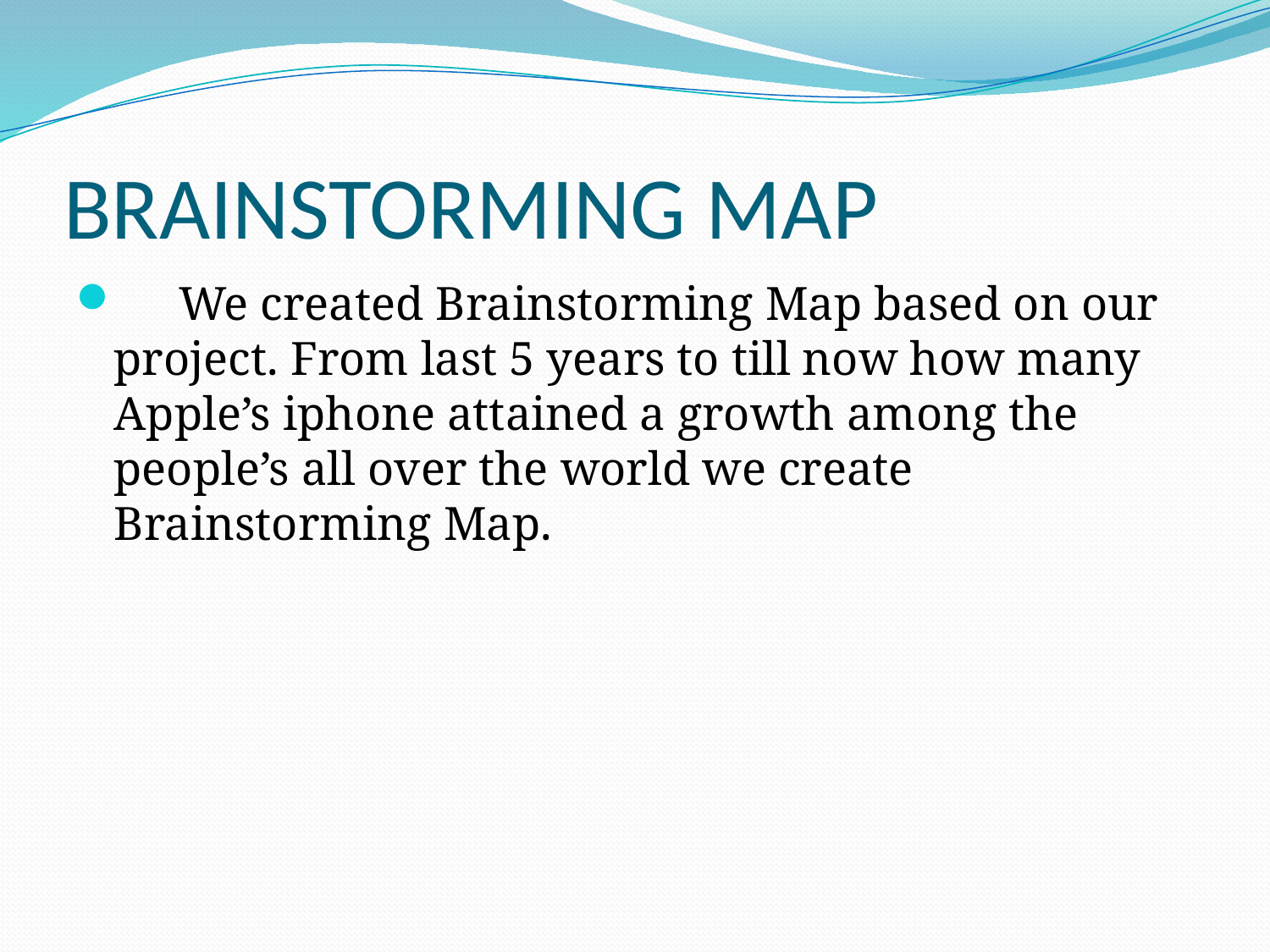

# BRAINSTORMING MAP
     We created Brainstorming Map based on our project. From last 5 years to till now how many Apple’s iphone attained a growth among the people’s all over the world we create Brainstorming Map.